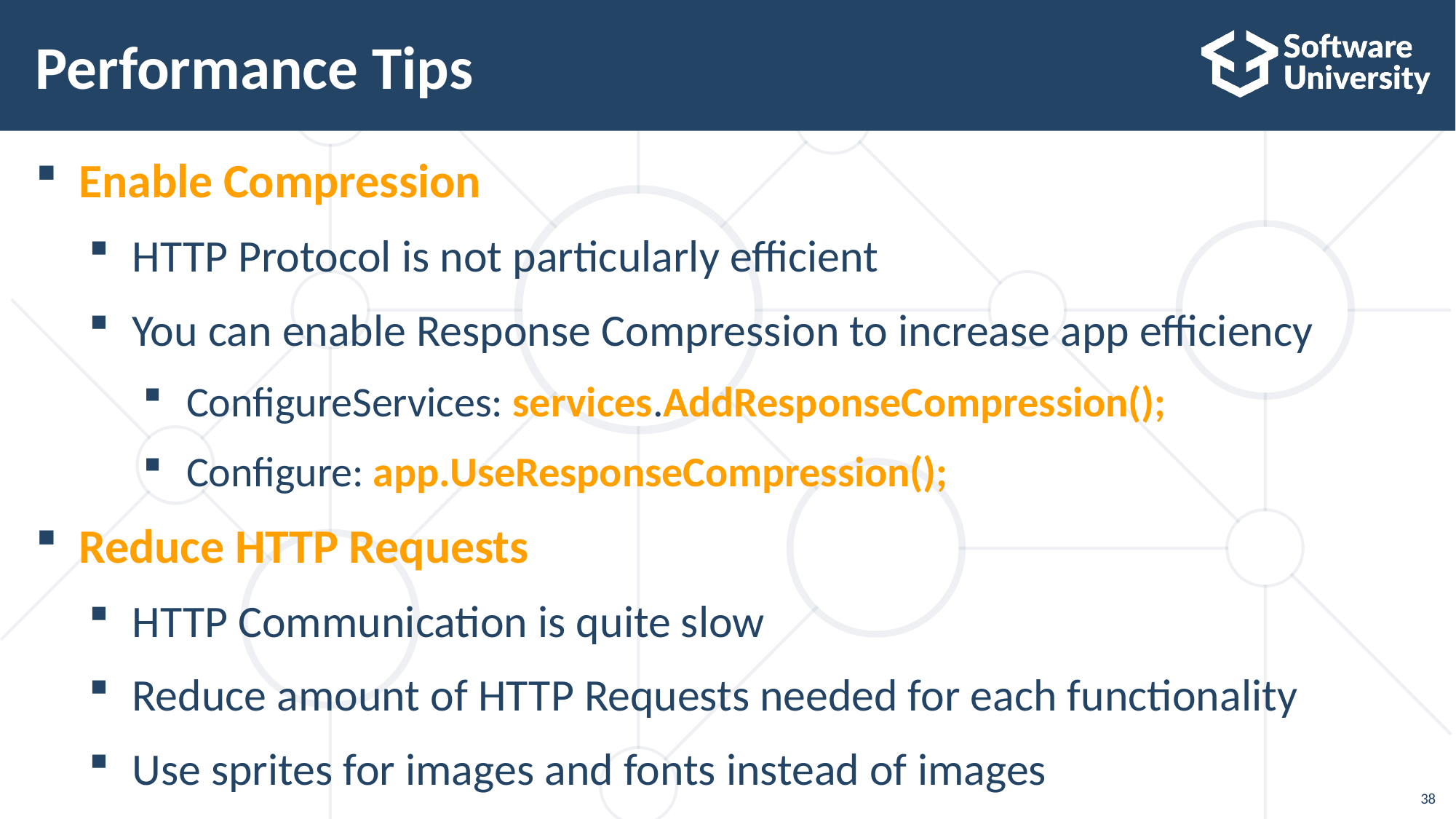

# Performance Tips
Enable Compression
HTTP Protocol is not particularly efficient
You can enable Response Compression to increase app efficiency
ConfigureServices: services.AddResponseCompression();
Configure: app.UseResponseCompression();
Reduce HTTP Requests
HTTP Communication is quite slow
Reduce amount of HTTP Requests needed for each functionality
Use sprites for images and fonts instead of images

38